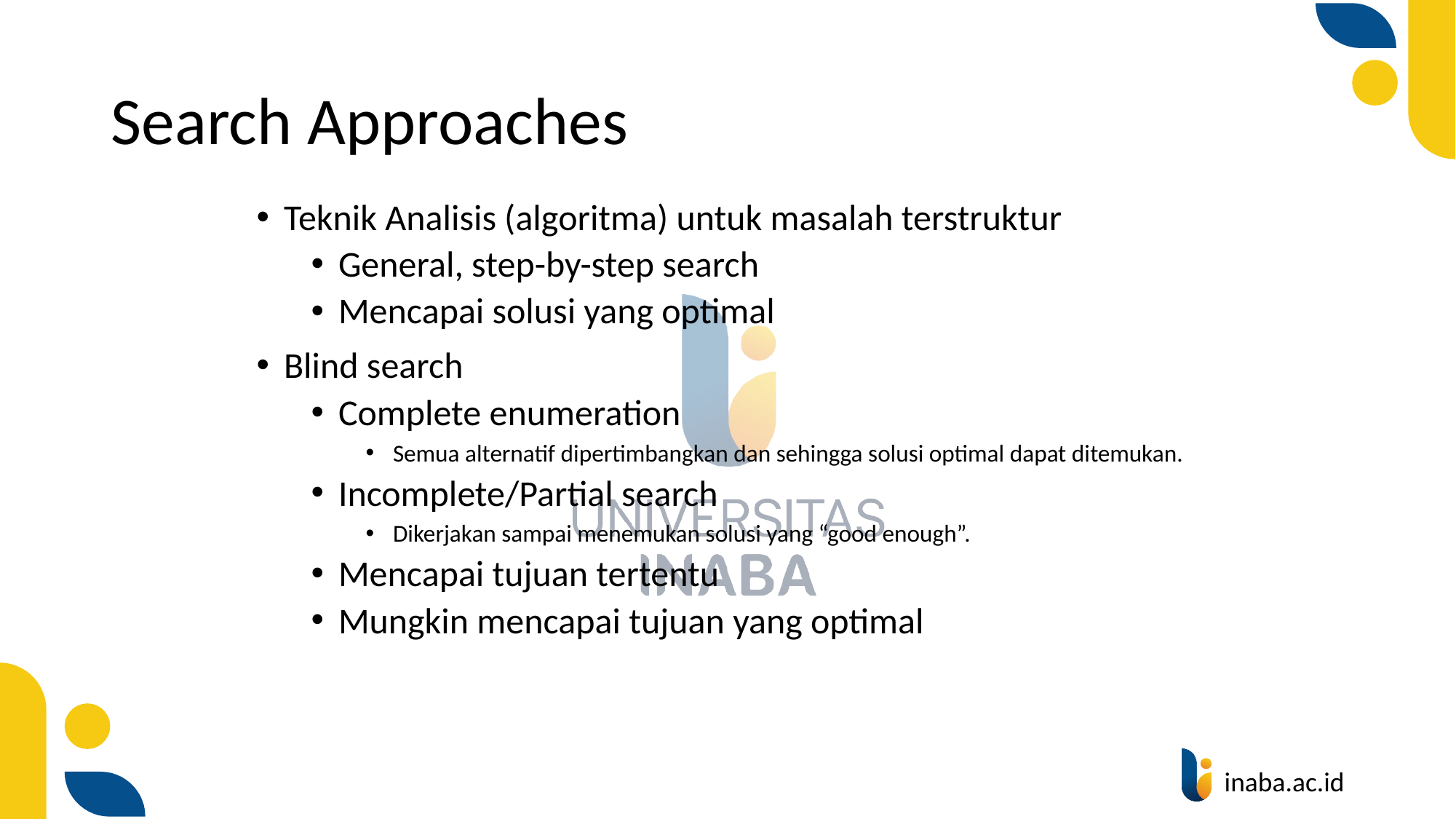

# Search Approaches
Teknik Analisis (algoritma) untuk masalah terstruktur
General, step-by-step search
Mencapai solusi yang optimal
Blind search
Complete enumeration
Semua alternatif dipertimbangkan dan sehingga solusi optimal dapat ditemukan.
Incomplete/Partial search
Dikerjakan sampai menemukan solusi yang “good enough”.
Mencapai tujuan tertentu
Mungkin mencapai tujuan yang optimal